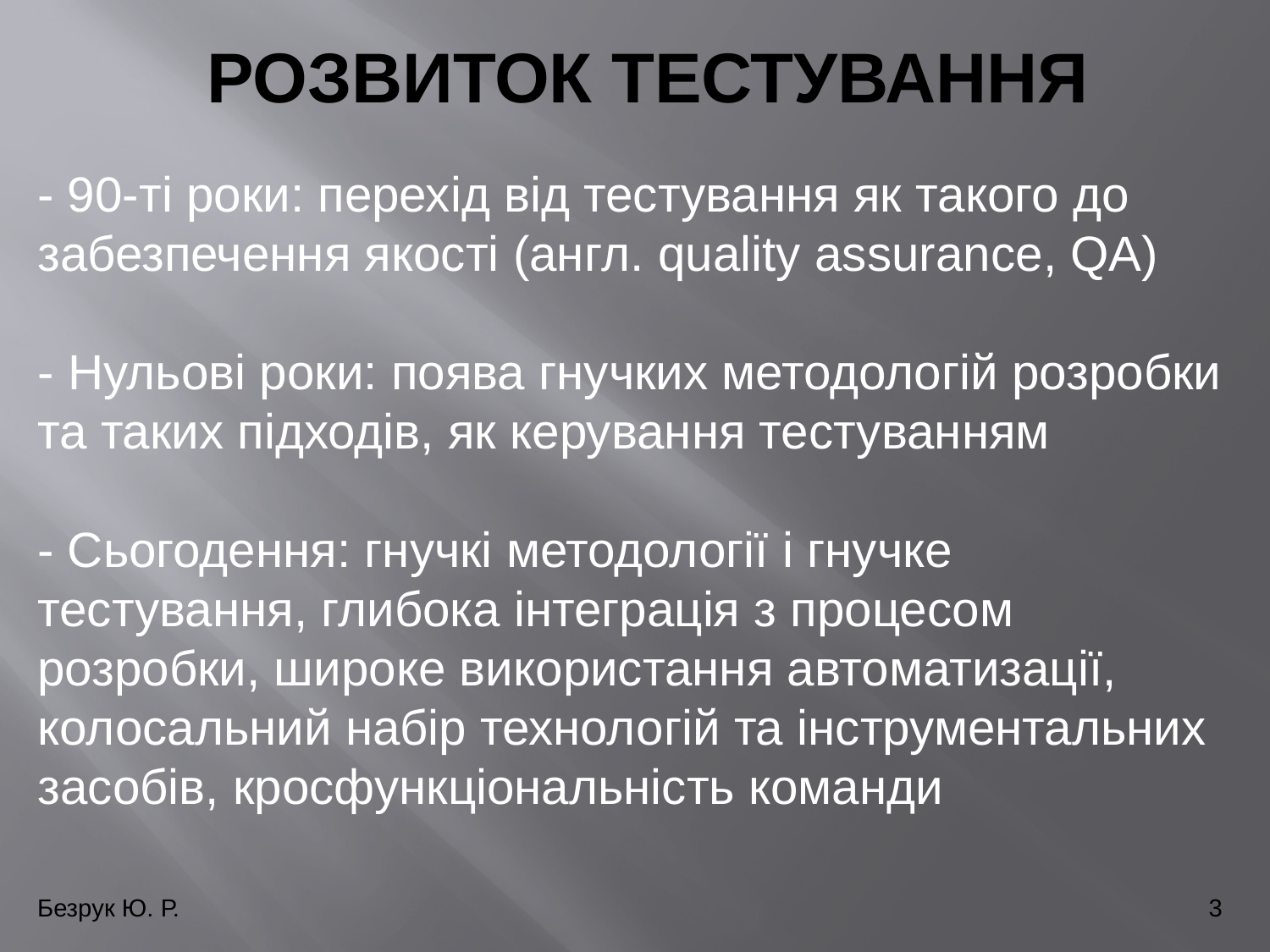

# Розвиток тестування
- 90-ті роки: перехід від тестування як такого до забезпечення якості (англ. quality assurance, QA)

- Нульові роки: поява гнучких методологій розробки та таких підходів, як керування тестуванням

- Сьогодення: гнучкі методології і гнучке тестування, глибока інтеграція з процесом розробки, широке використання автоматизації, колосальний набір технологій та інструментальних засобів, кросфункціональність команди

Безрук Ю. Р.
3